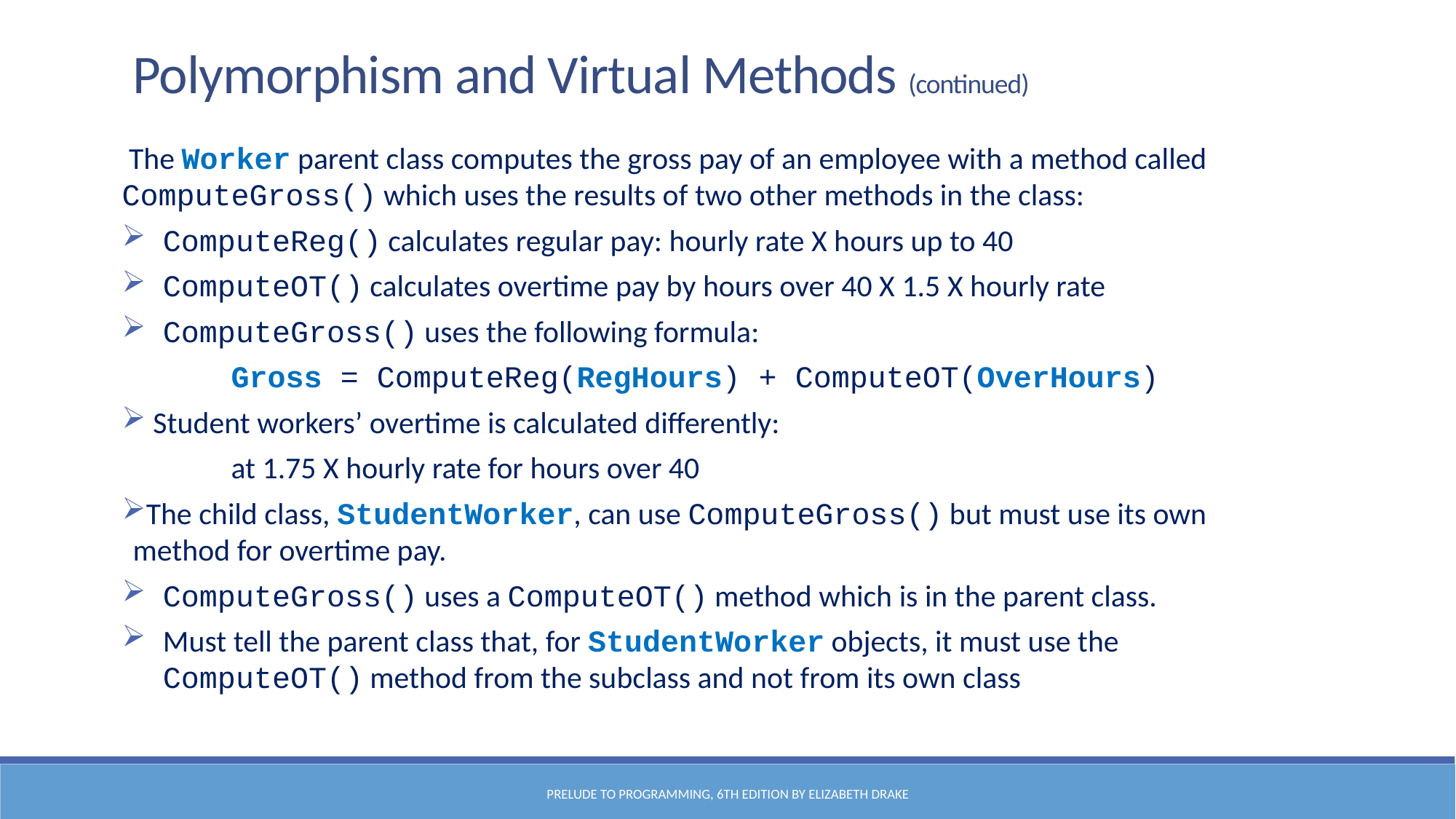

Polymorphism and Virtual Methods (continued)
The Worker parent class computes the gross pay of an employee with a method called ComputeGross() which uses the results of two other methods in the class:
ComputeReg() calculates regular pay: hourly rate X hours up to 40
ComputeOT() calculates overtime pay by hours over 40 X 1.5 X hourly rate
ComputeGross() uses the following formula:
	Gross = ComputeReg(RegHours) + ComputeOT(OverHours)
 Student workers’ overtime is calculated differently:
 	at 1.75 X hourly rate for hours over 40
The child class, StudentWorker, can use ComputeGross() but must use its own method for overtime pay.
ComputeGross() uses a ComputeOT() method which is in the parent class.
Must tell the parent class that, for StudentWorker objects, it must use the ComputeOT() method from the subclass and not from its own class

Prelude to Programming, 6th edition by Elizabeth Drake